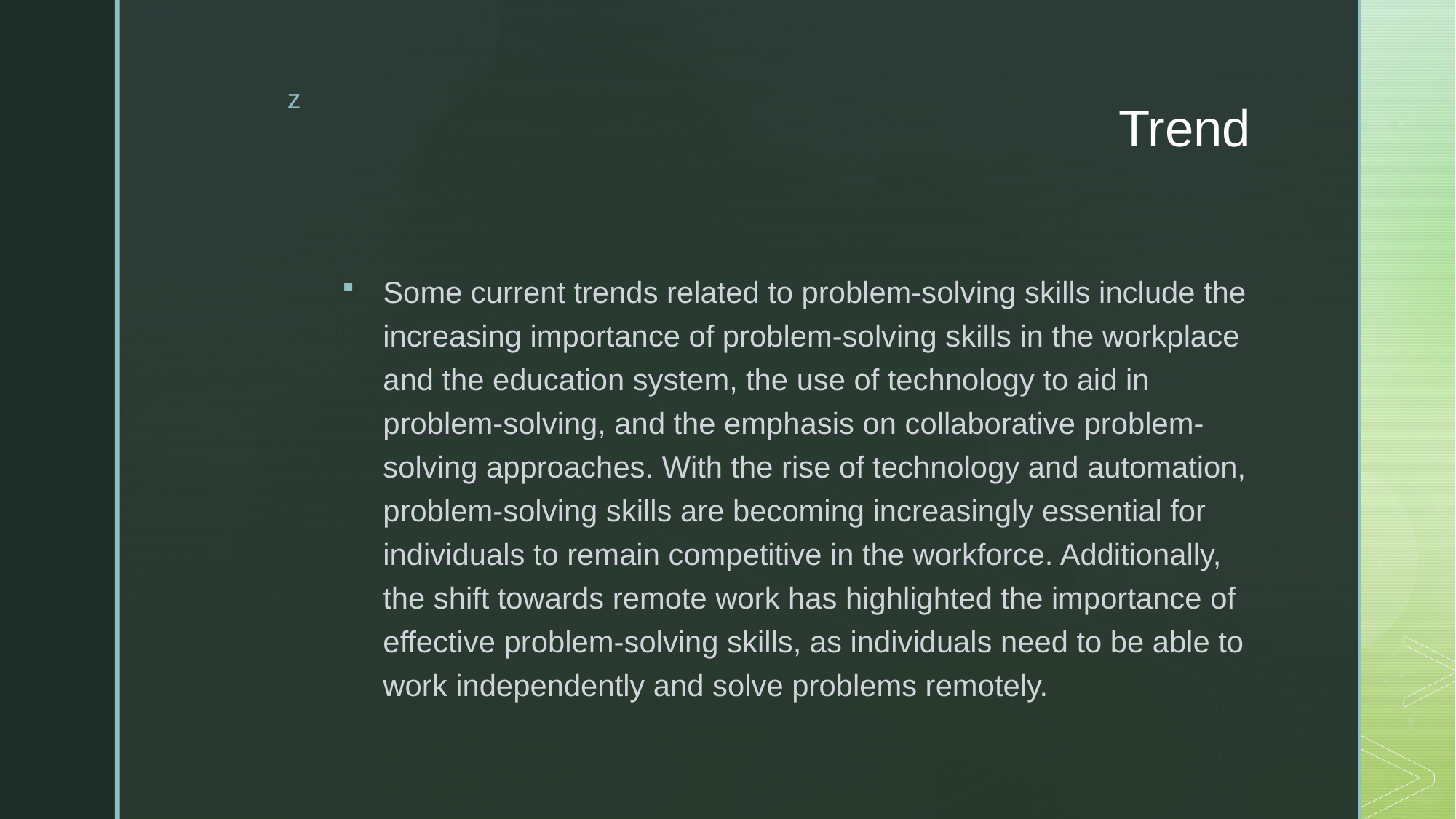

# Trend
Some current trends related to problem-solving skills include the increasing importance of problem-solving skills in the workplace and the education system, the use of technology to aid in problem-solving, and the emphasis on collaborative problem-solving approaches. With the rise of technology and automation, problem-solving skills are becoming increasingly essential for individuals to remain competitive in the workforce. Additionally, the shift towards remote work has highlighted the importance of effective problem-solving skills, as individuals need to be able to work independently and solve problems remotely.